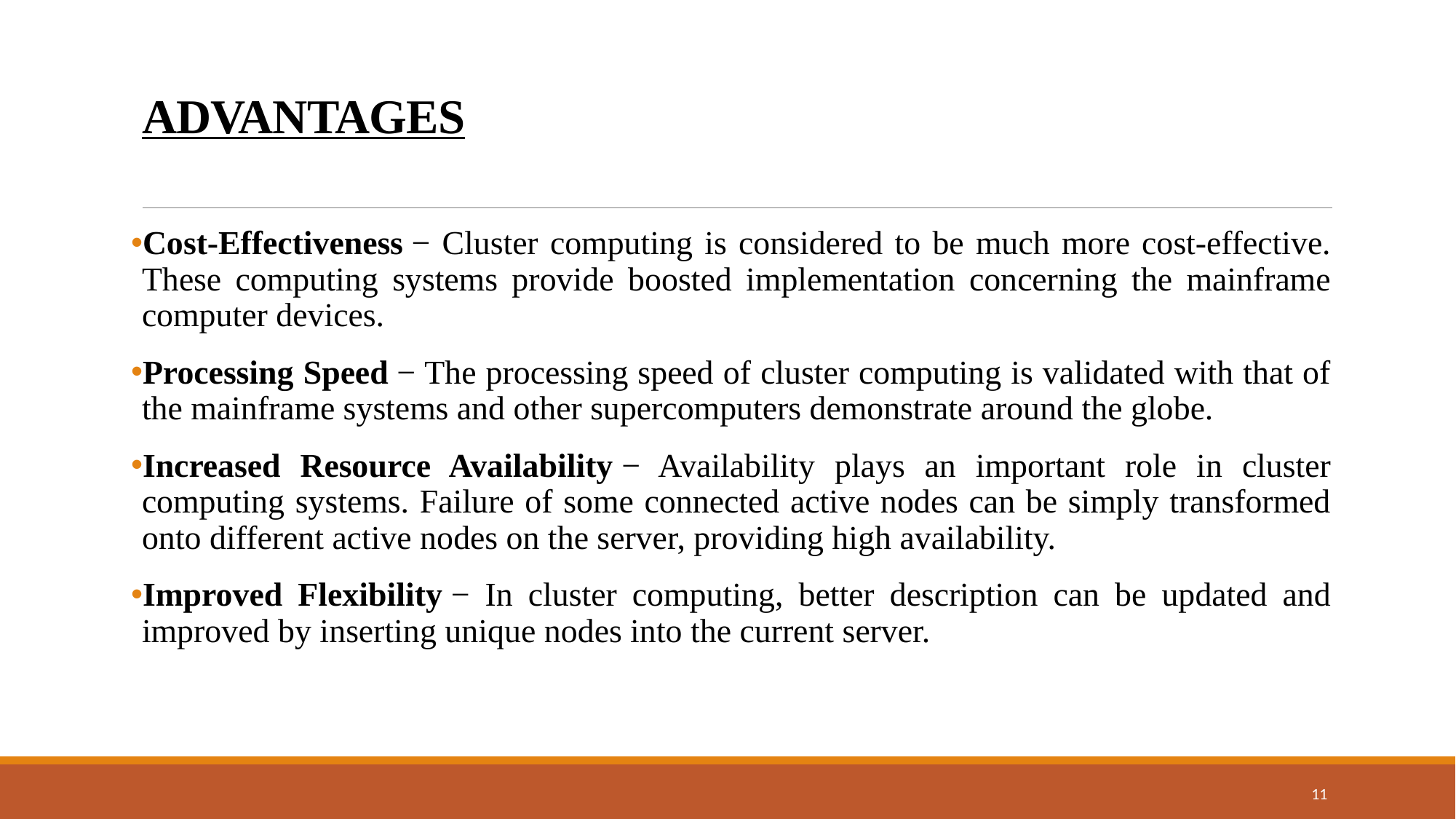

# ADVANTAGES
Cost-Effectiveness − Cluster computing is considered to be much more cost-effective. These computing systems provide boosted implementation concerning the mainframe computer devices.
Processing Speed − The processing speed of cluster computing is validated with that of the mainframe systems and other supercomputers demonstrate around the globe.
Increased Resource Availability − Availability plays an important role in cluster computing systems. Failure of some connected active nodes can be simply transformed onto different active nodes on the server, providing high availability.
Improved Flexibility − In cluster computing, better description can be updated and improved by inserting unique nodes into the current server.

11